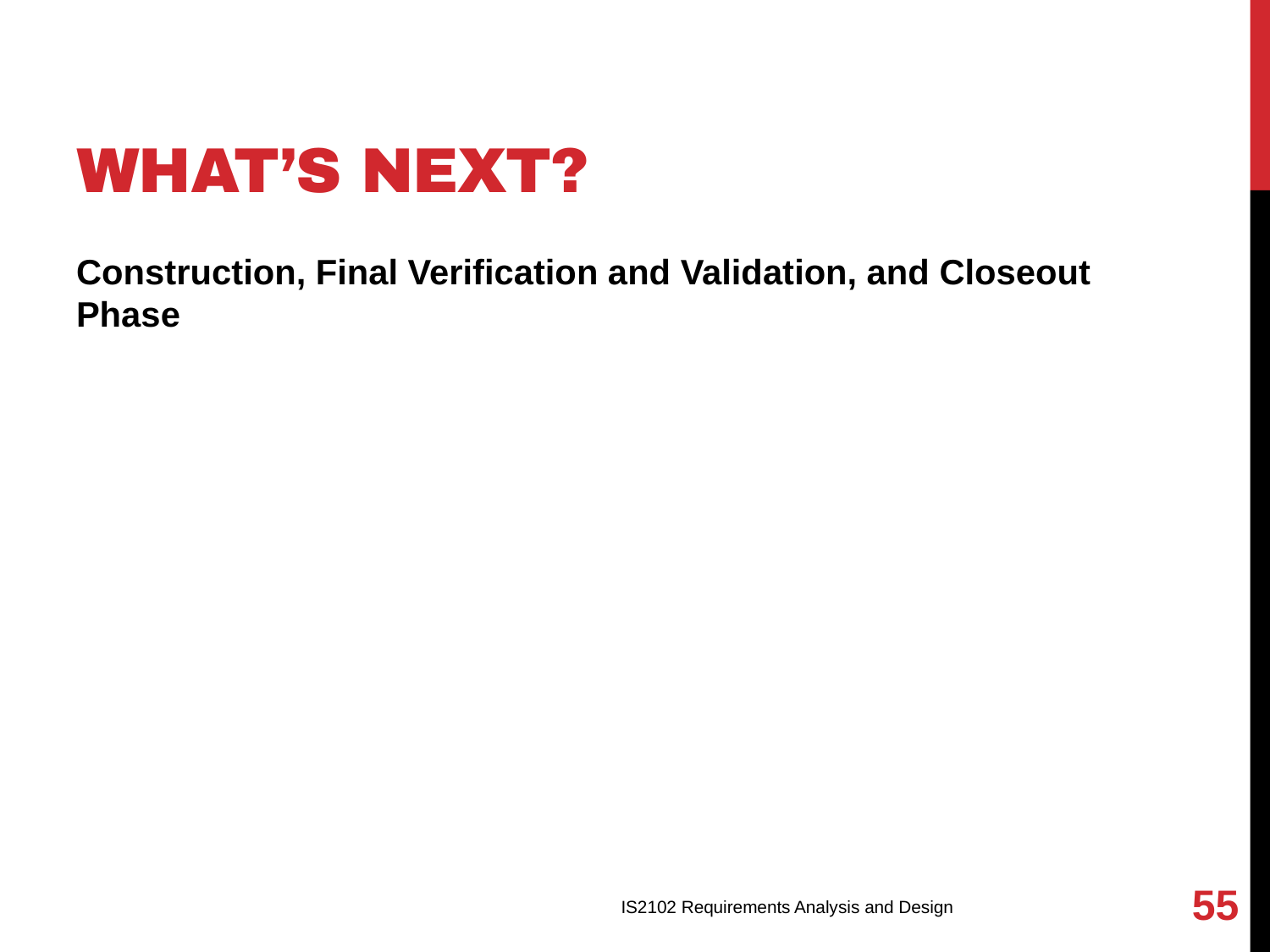

# What’s Next?
Construction, Final Verification and Validation, and Closeout Phase
55
IS2102 Requirements Analysis and Design